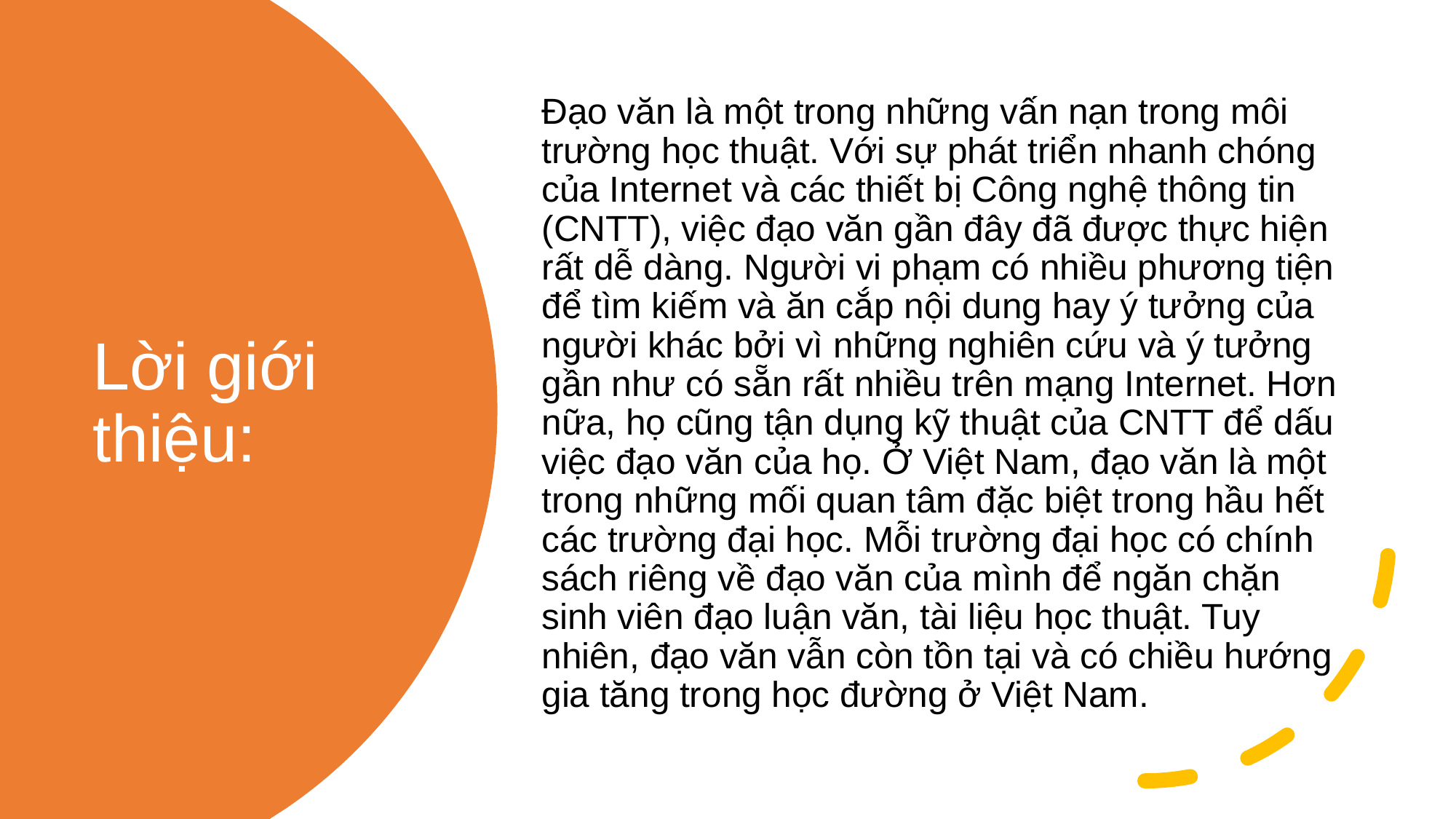

Đạo văn là một trong những vấn nạn trong môi trường học thuật. Với sự phát triển nhanh chóng của Internet và các thiết bị Công nghệ thông tin (CNTT), việc đạo văn gần đây đã được thực hiện rất dễ dàng. Người vi phạm có nhiều phương tiện để tìm kiếm và ăn cắp nội dung hay ý tưởng của người khác bởi vì những nghiên cứu và ý tưởng gần như có sẵn rất nhiều trên mạng Internet. Hơn nữa, họ cũng tận dụng kỹ thuật của CNTT để dấu việc đạo văn của họ. Ở Việt Nam, đạo văn là một trong những mối quan tâm đặc biệt trong hầu hết các trường đại học. Mỗi trường đại học có chính sách riêng về đạo văn của mình để ngăn chặn sinh viên đạo luận văn, tài liệu học thuật. Tuy nhiên, đạo văn vẫn còn tồn tại và có chiều hướng gia tăng trong học đường ở Việt Nam.
# Lời giới thiệu: